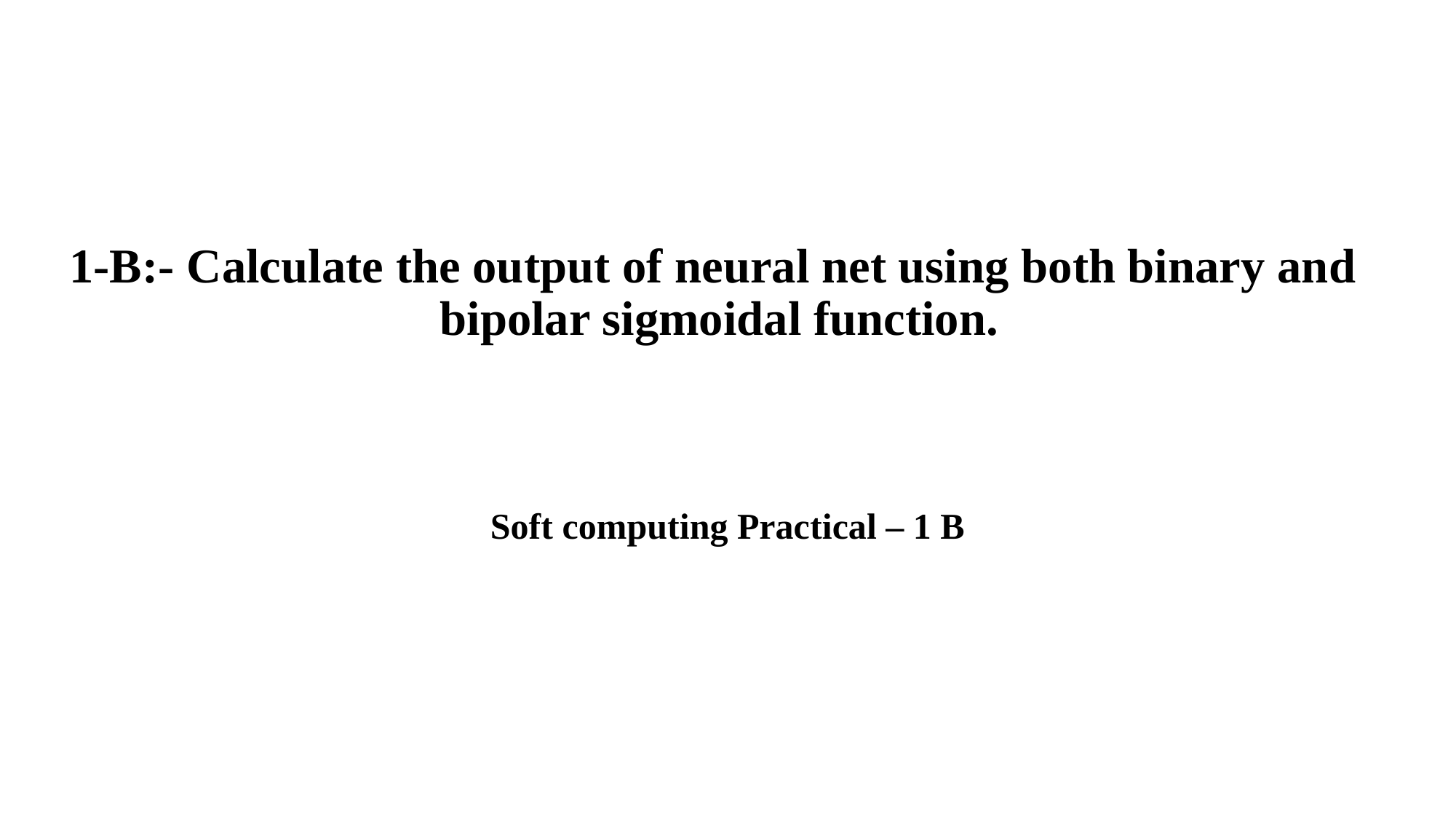

# 1-B:- Calculate the output of neural net using both binary and bipolar sigmoidal function.
Soft computing Practical – 1 B